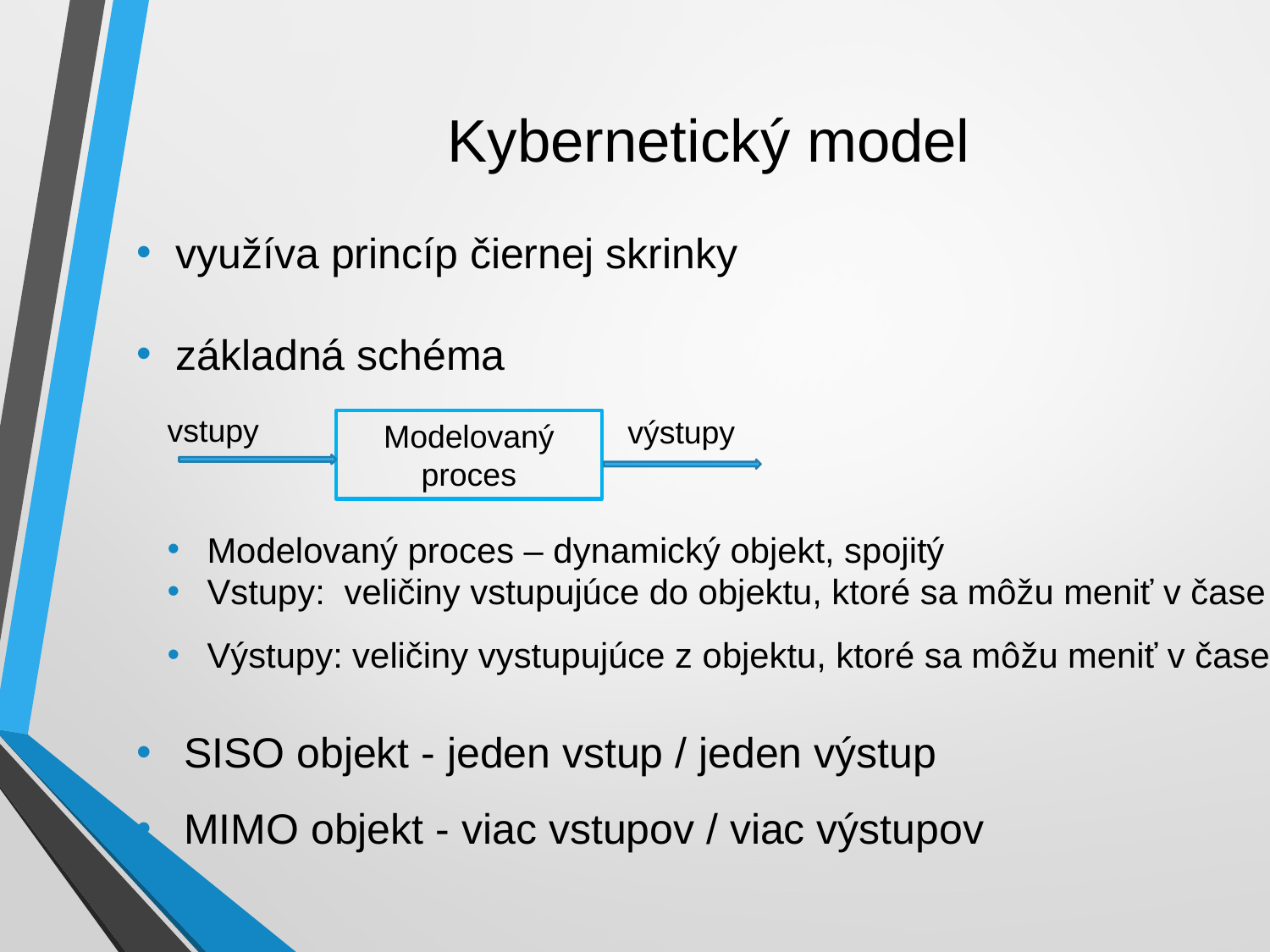

Kybernetický model
využíva princíp čiernej skrinky
základná schéma

vstupy
výstupy
Modelovaný proces

Modelovaný proces – dynamický objekt, spojitý
Vstupy:  veličiny vstupujúce do objektu, ktoré sa môžu meniť v čase
Výstupy: veličiny vystupujúce z objektu, ktoré sa môžu meniť v čase
SISO objekt - jeden vstup / jeden výstup
MIMO objekt - viac vstupov / viac výstupov